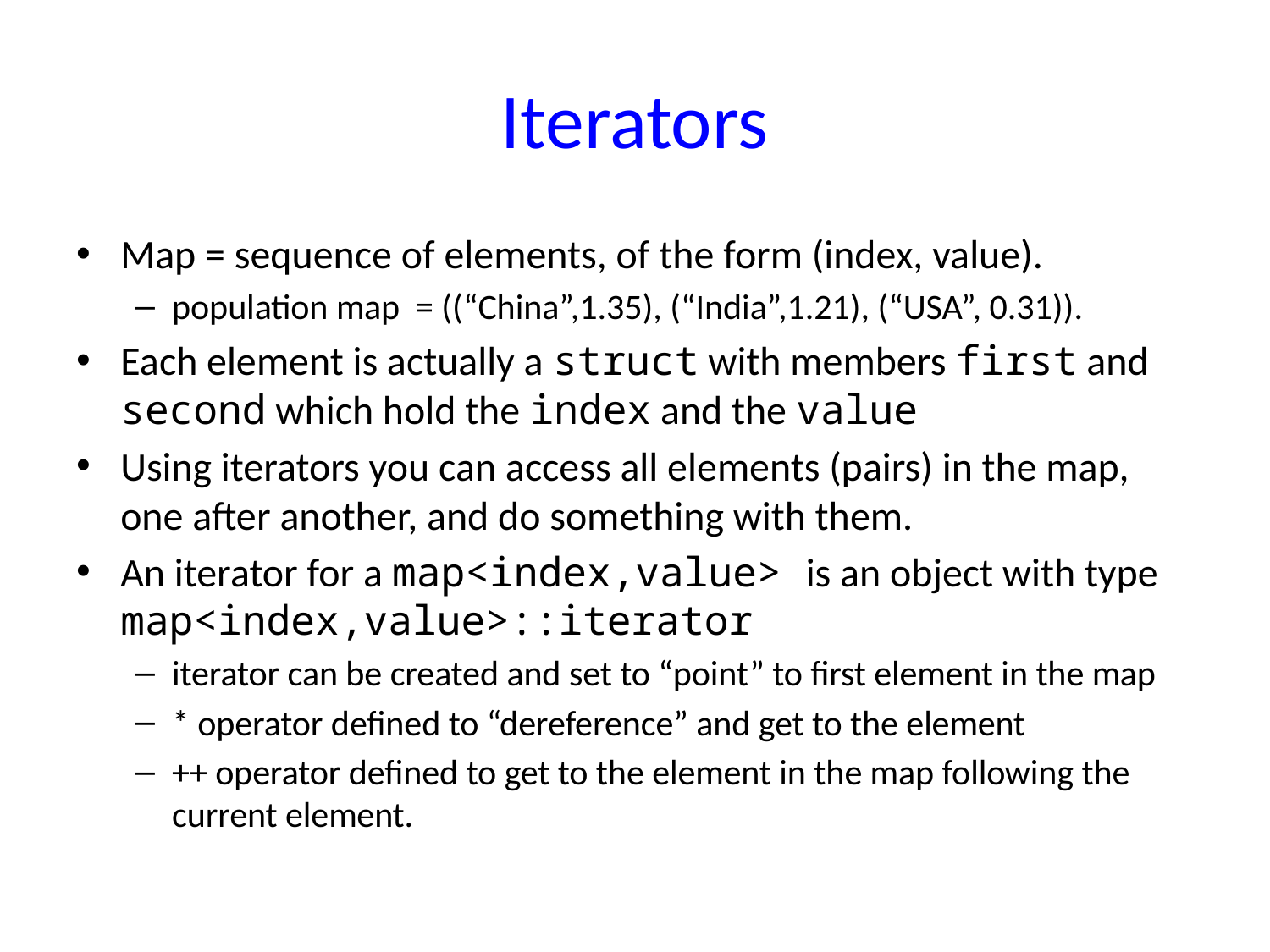

# Iterators
Map = sequence of elements, of the form (index, value).
population map  = ((“China”,1.35), (“India”,1.21), (“USA”, 0.31)).
Each element is actually a struct with members first and second which hold the index and the value
Using iterators you can access all elements (pairs) in the map, one after another, and do something with them.
An iterator for a map<index,value> is an object with type map<index,value>::iterator
iterator can be created and set to “point” to first element in the map
* operator defined to “dereference” and get to the element
++ operator defined to get to the element in the map following the current element.